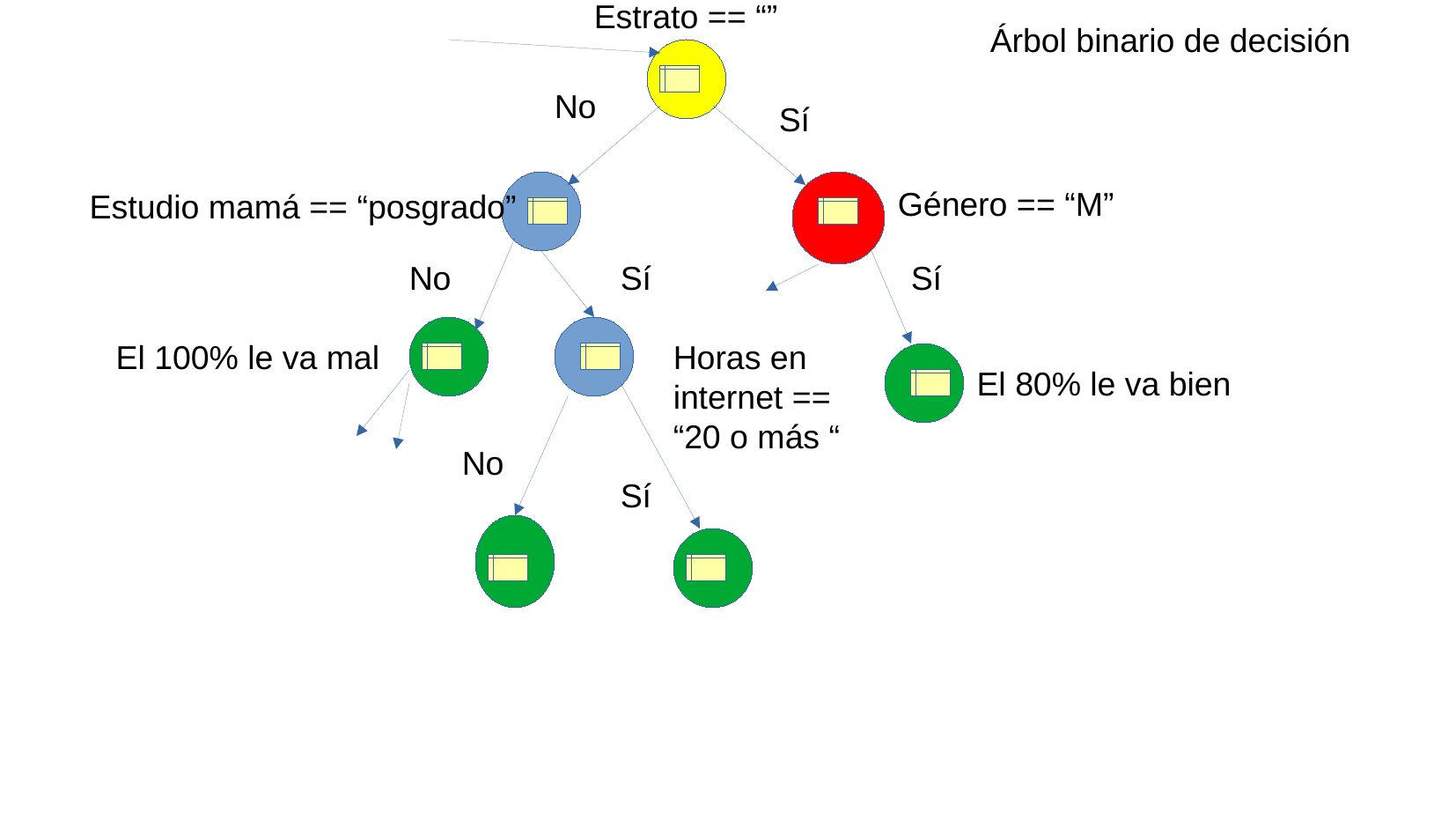

Estrato == “”
Árbol binario de decisión

No
Sí

Género == “M”
Estudio mamá == “posgrado”

No

Sí

Sí

El 100% le va mal
Horas en internet == “20 o más “

El 80% le va bien

No
Sí